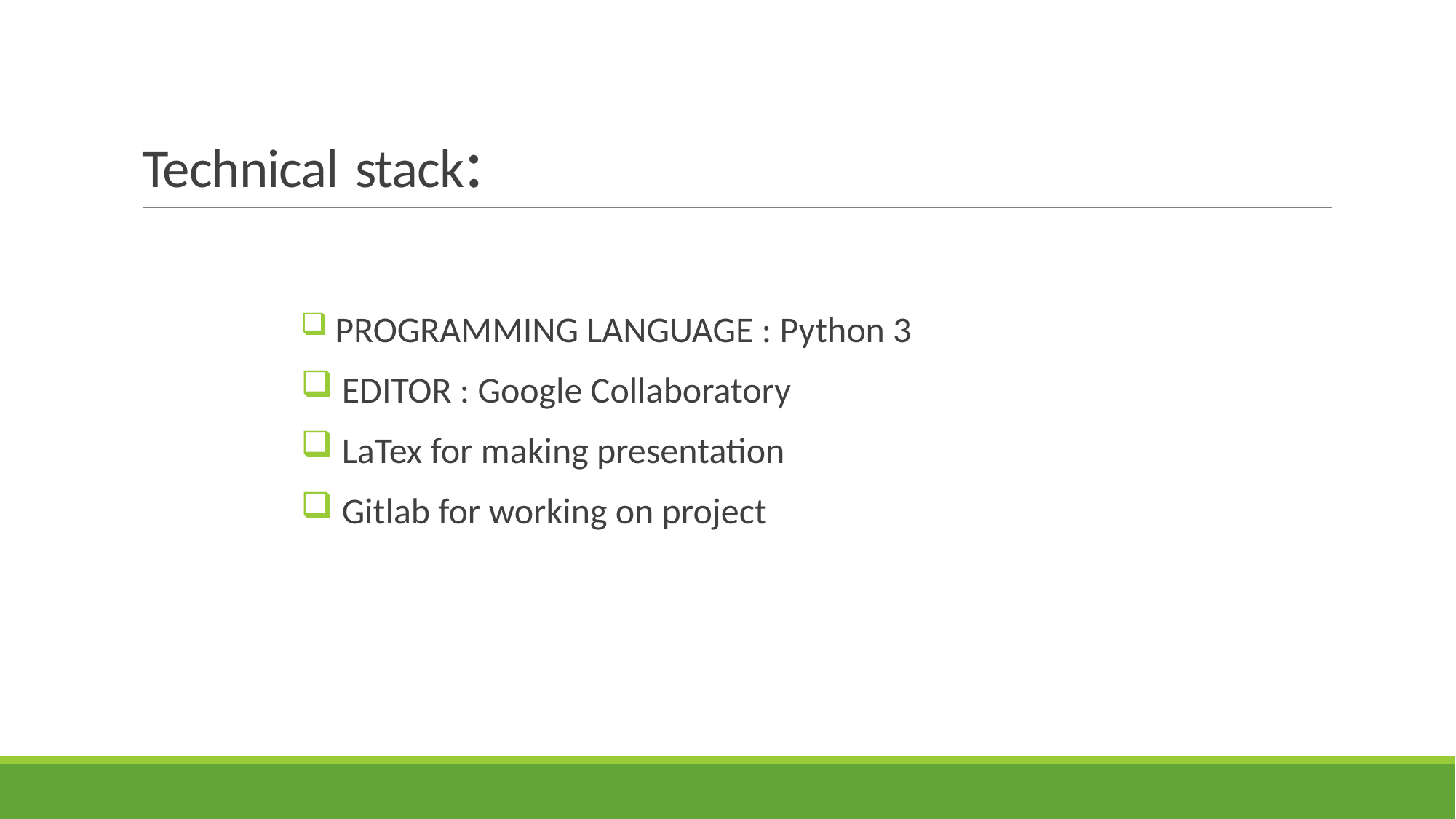

# Technical stack:
 PROGRAMMING LANGUAGE : Python 3
 EDITOR : Google Collaboratory
 LaTex for making presentation
 Gitlab for working on project